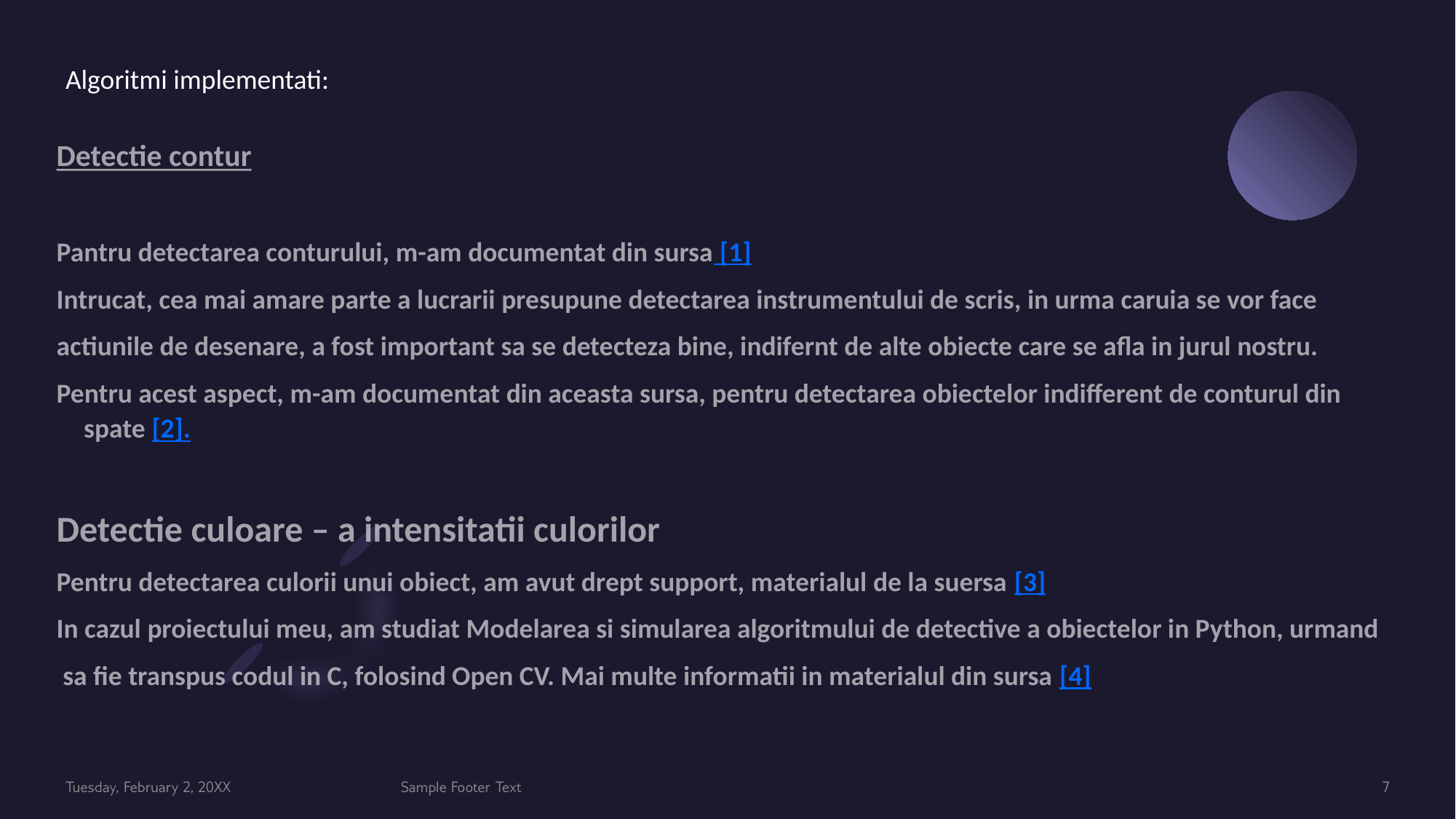

# Algoritmi implementati:
Detectie contur

Pantru detectarea conturului, m-am documentat din sursa [1]
Intrucat, cea mai amare parte a lucrarii presupune detectarea instrumentului de scris, in urma caruia se vor face
actiunile de desenare, a fost important sa se detecteza bine, indifernt de alte obiecte care se afla in jurul nostru.
Pentru acest aspect, m-am documentat din aceasta sursa, pentru detectarea obiectelor indifferent de conturul din spate [2].

Detectie culoare – a intensitatii culorilor
Pentru detectarea culorii unui obiect, am avut drept support, materialul de la suersa [3]
In cazul proiectului meu, am studiat Modelarea si simularea algoritmului de detective a obiectelor in Python, urmand
 sa fie transpus codul in C, folosind Open CV. Mai multe informatii in materialul din sursa [4]

Tuesday, February 2, 20XX
Sample Footer Text
7